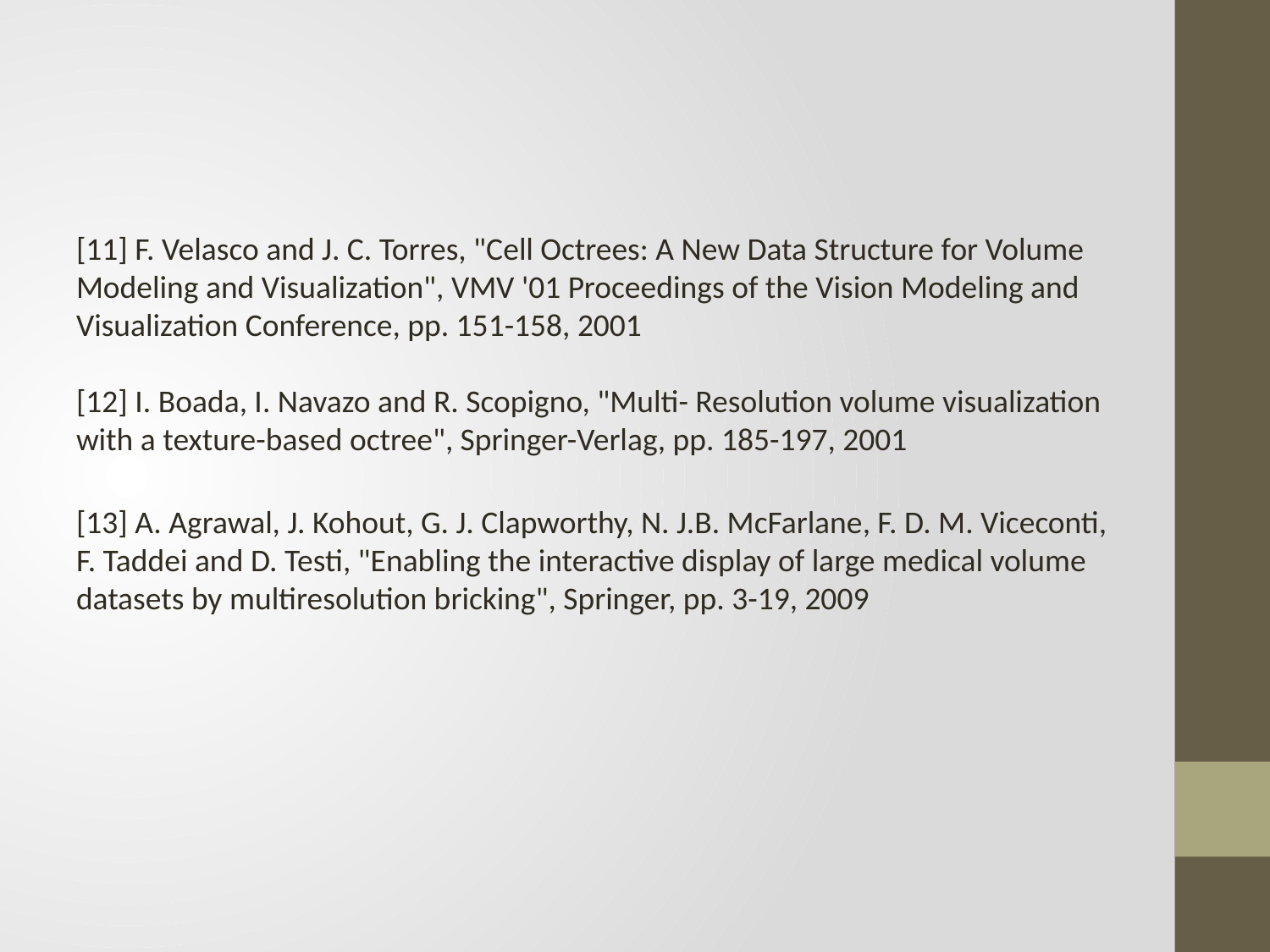

[11] F. Velasco and J. C. Torres, "Cell Octrees: A New Data Structure for Volume Modeling and Visualization", VMV '01 Proceedings of the Vision Modeling and Visualization Conference, pp. 151-158, 2001
[12] I. Boada, I. Navazo and R. Scopigno, "Multi- Resolution volume visualization with a texture-based octree", Springer-Verlag, pp. 185-197, 2001
[13] A. Agrawal, J. Kohout, G. J. Clapworthy, N. J.B. McFarlane, F. D. M. Viceconti, F. Taddei and D. Testi, "Enabling the interactive display of large medical volume datasets by multiresolution bricking", Springer, pp. 3-19, 2009